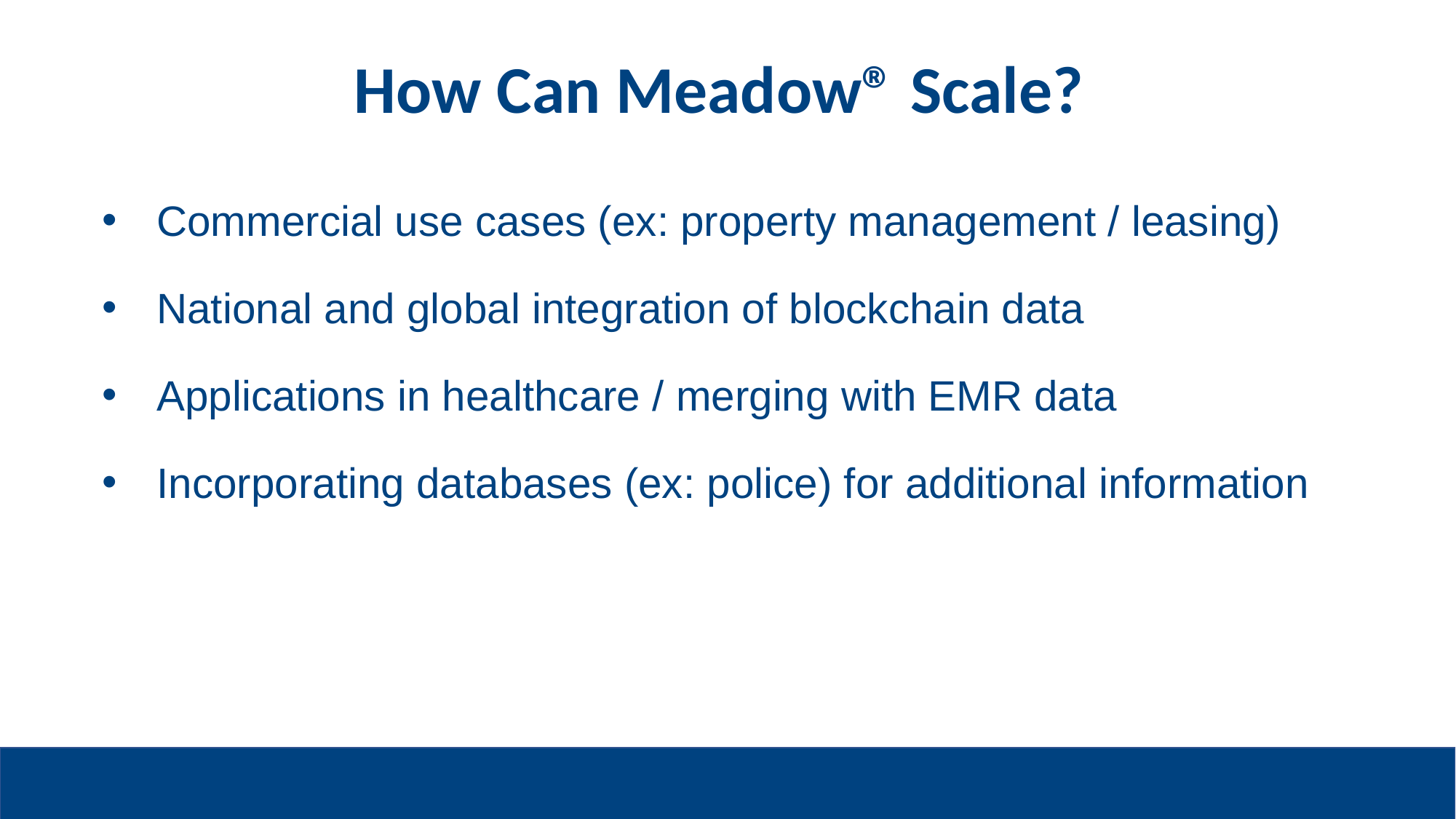

How Can Meadow® Scale?
Commercial use cases (ex: property management / leasing)
National and global integration of blockchain data
Applications in healthcare / merging with EMR data
Incorporating databases (ex: police) for additional information